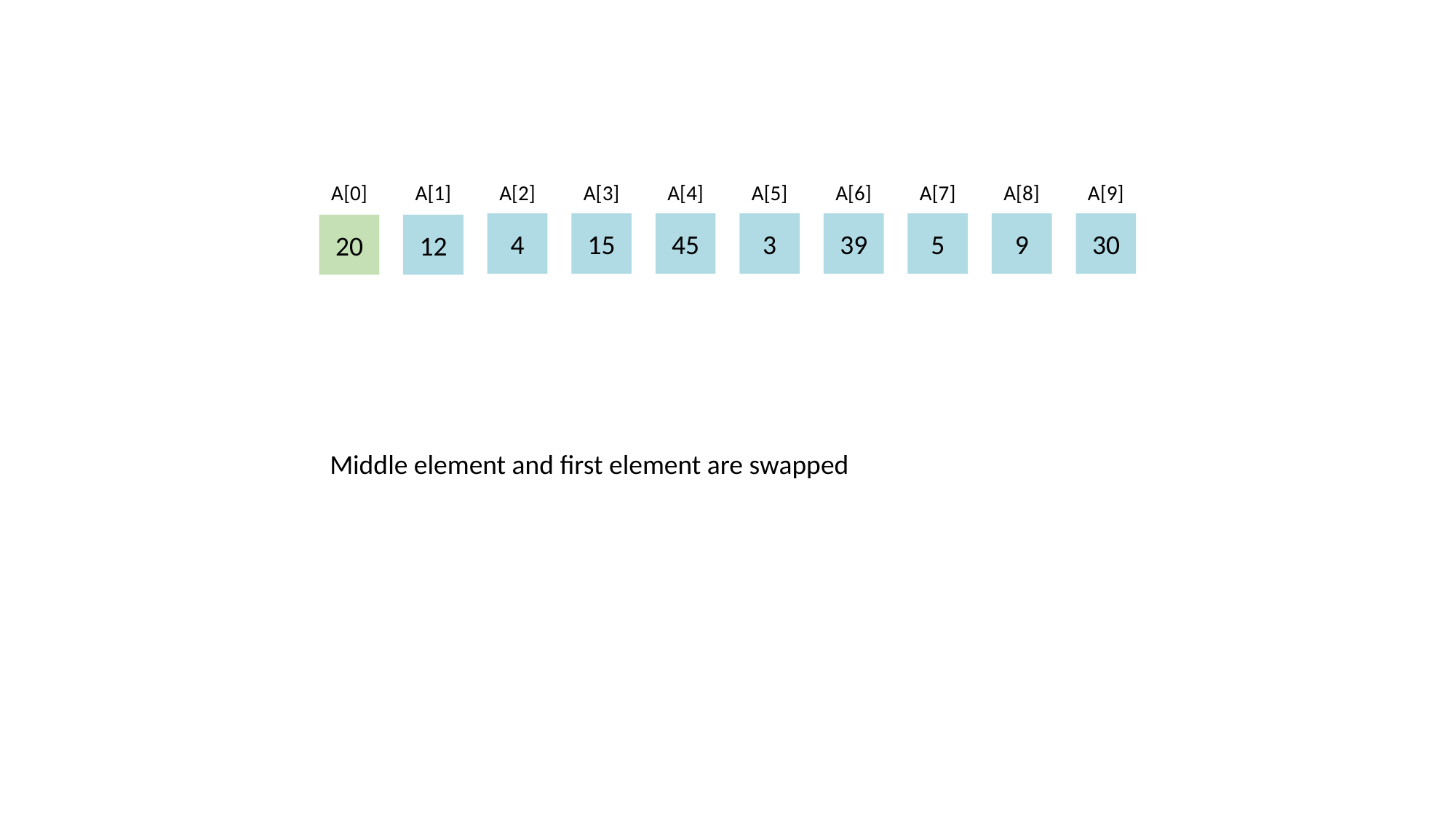

A[0]
A[1]
A[2]
A[3]
A[4]
A[5]
A[6]
A[7]
A[8]
A[9]
4
15
45
3
39
5
9
30
20
12
Middle element and first element are swapped